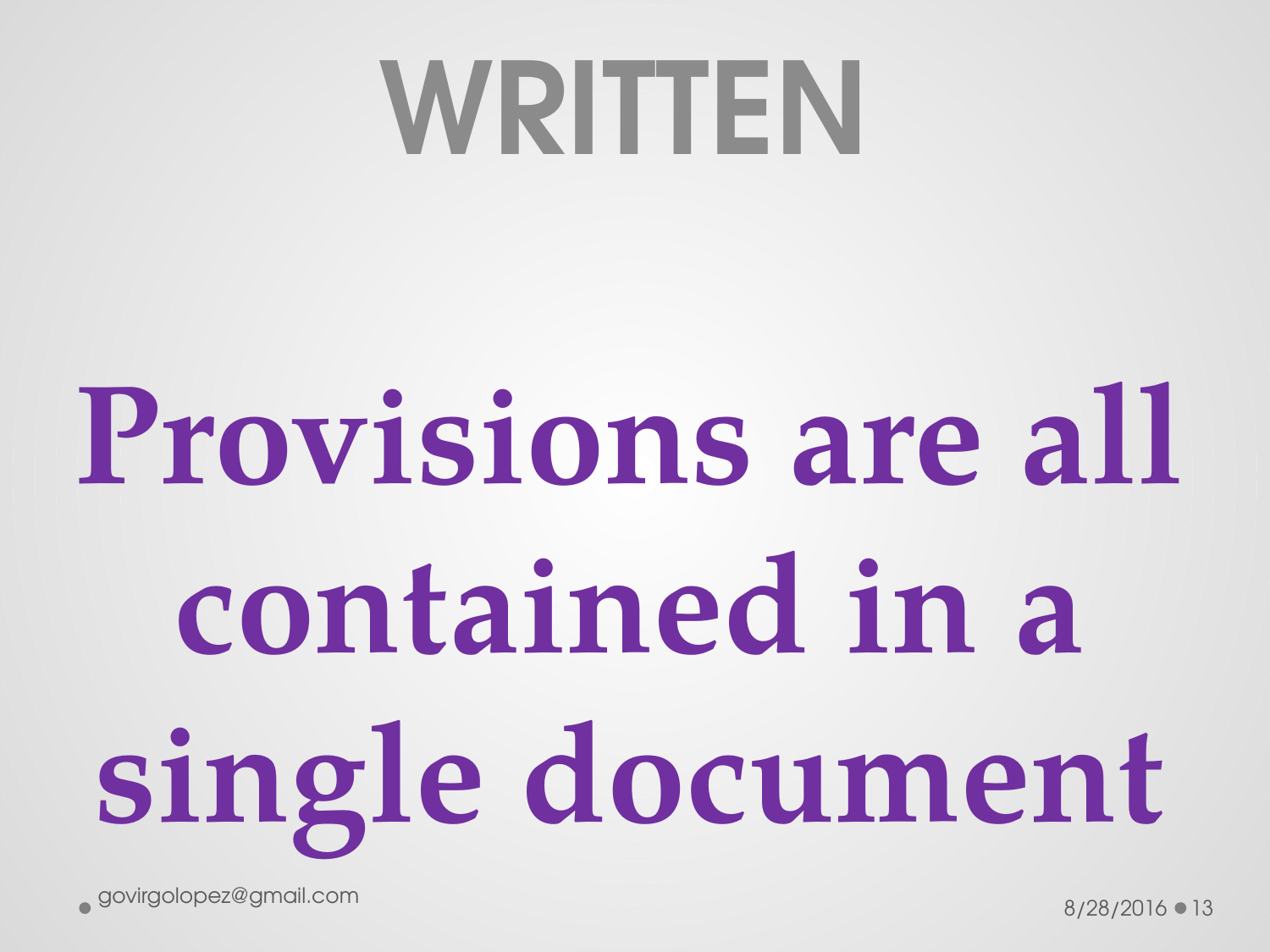

WRITTEN
# Provisions are all contained in a single document
govirgolopez@gmail.com

8/28/2016
13